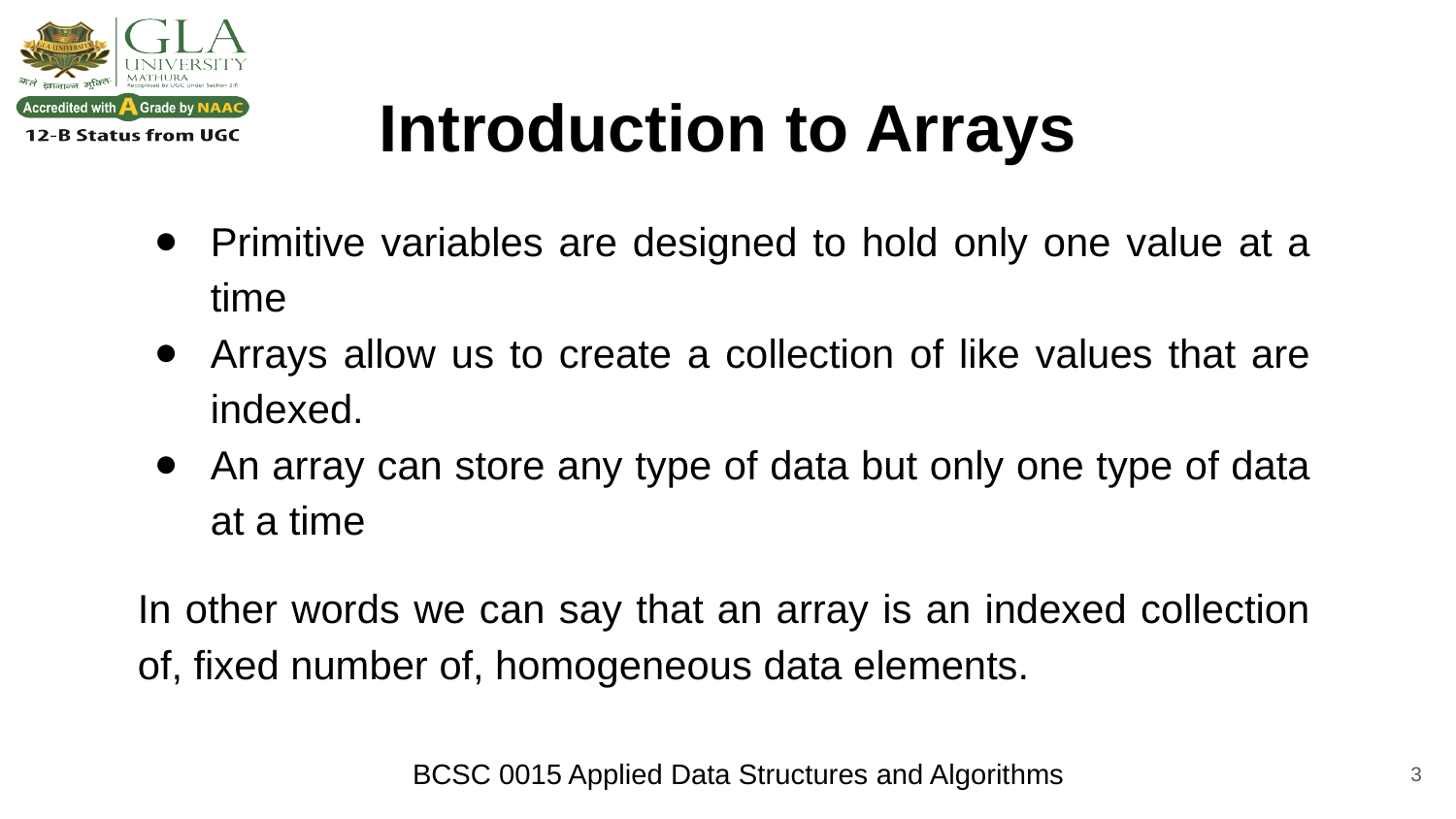

# Introduction to Arrays
Primitive variables are designed to hold only one value at a time
Arrays allow us to create a collection of like values that are indexed.
An array can store any type of data but only one type of data at a time
In other words we can say that an array is an indexed collection of, fixed number of, homogeneous data elements.

3